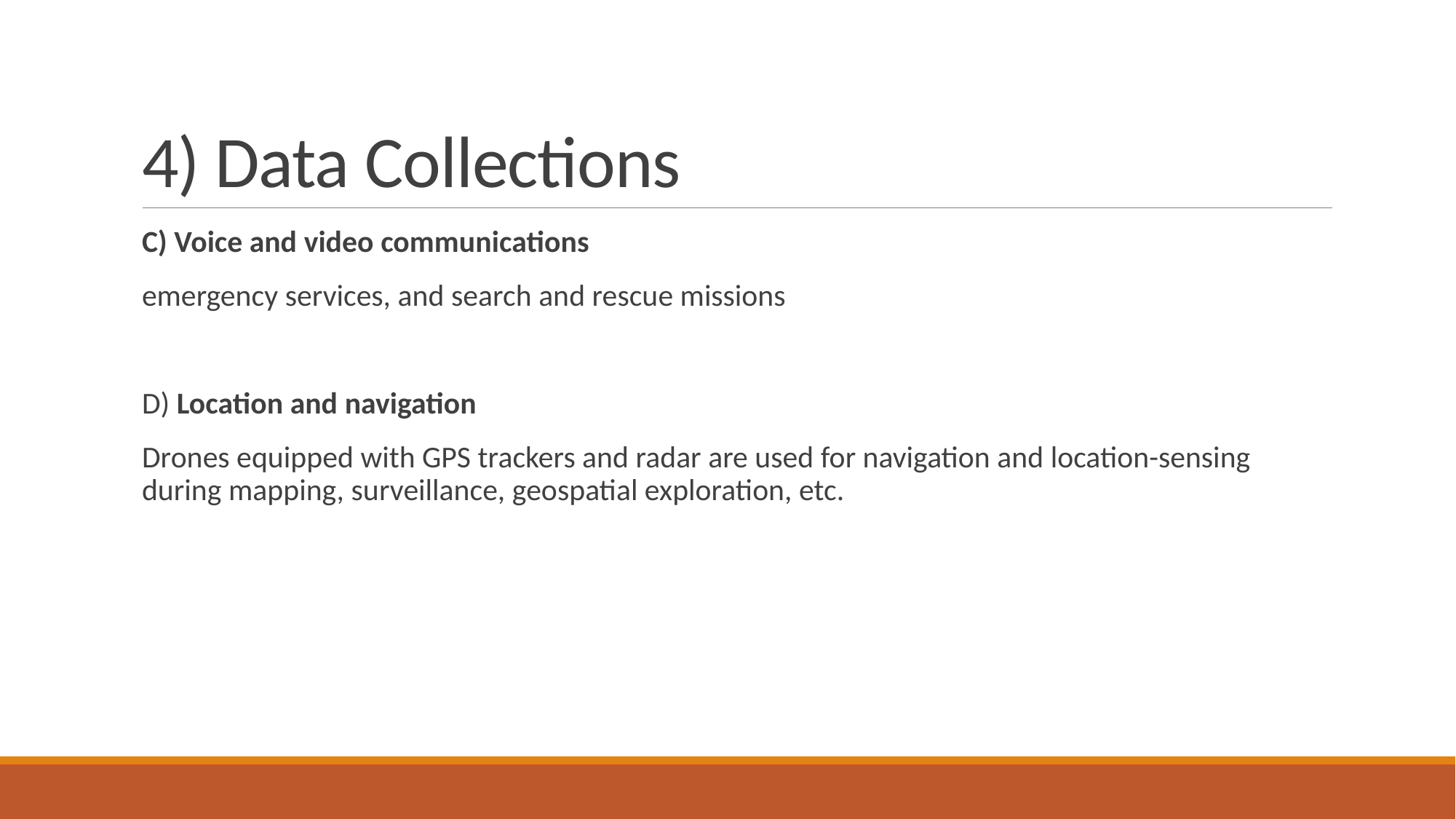

# 4) Data Collections
C) Voice and video communications
emergency services, and search and rescue missions

D) Location and navigation
Drones equipped with GPS trackers and radar are used for navigation and location-sensing during mapping, surveillance, geospatial exploration, etc.